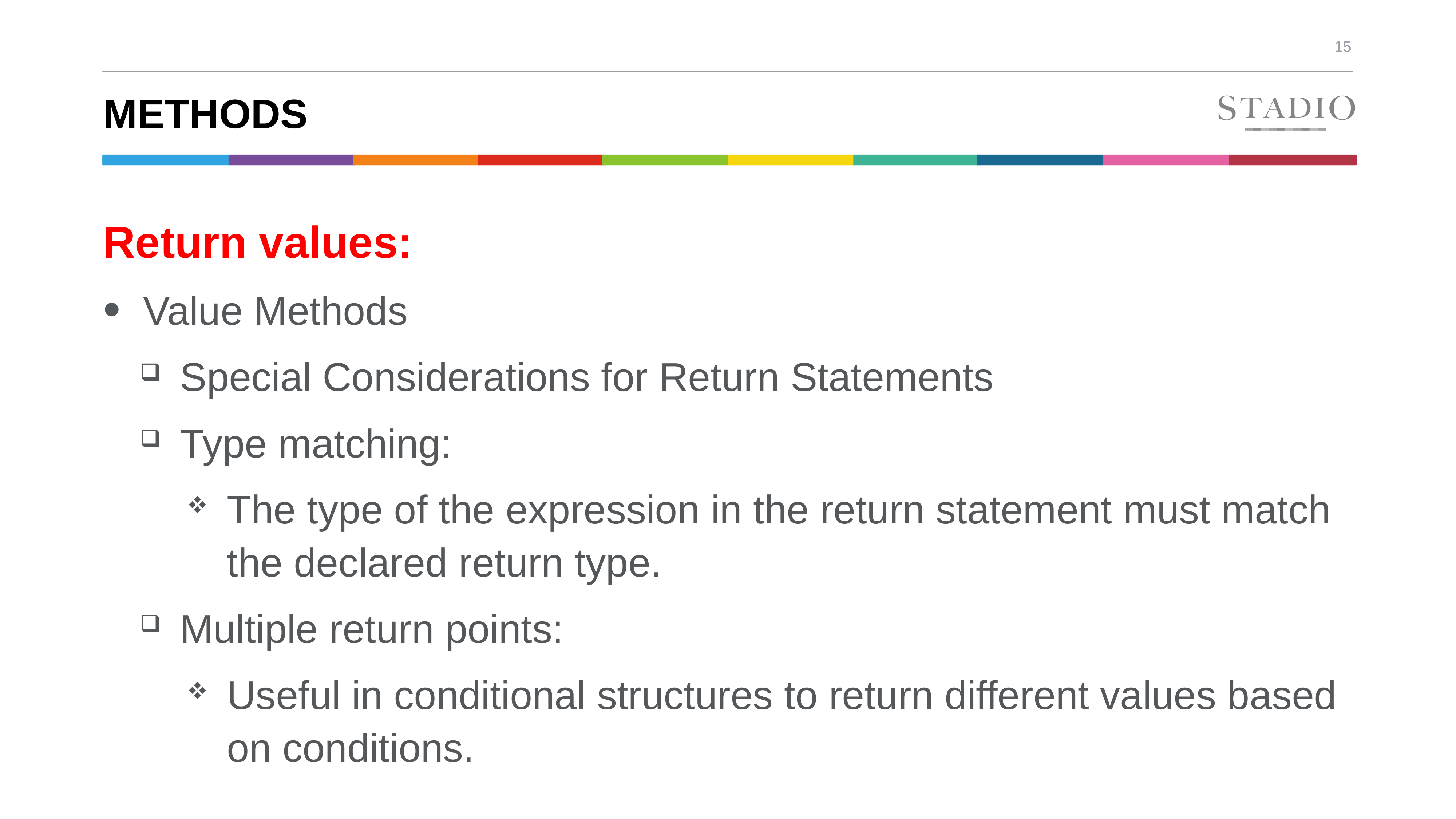

# methods

Return values:
Value Methods
Special Considerations for Return Statements
Type matching:
The type of the expression in the return statement must match the declared return type.
Multiple return points:
Useful in conditional structures to return different values based on conditions.